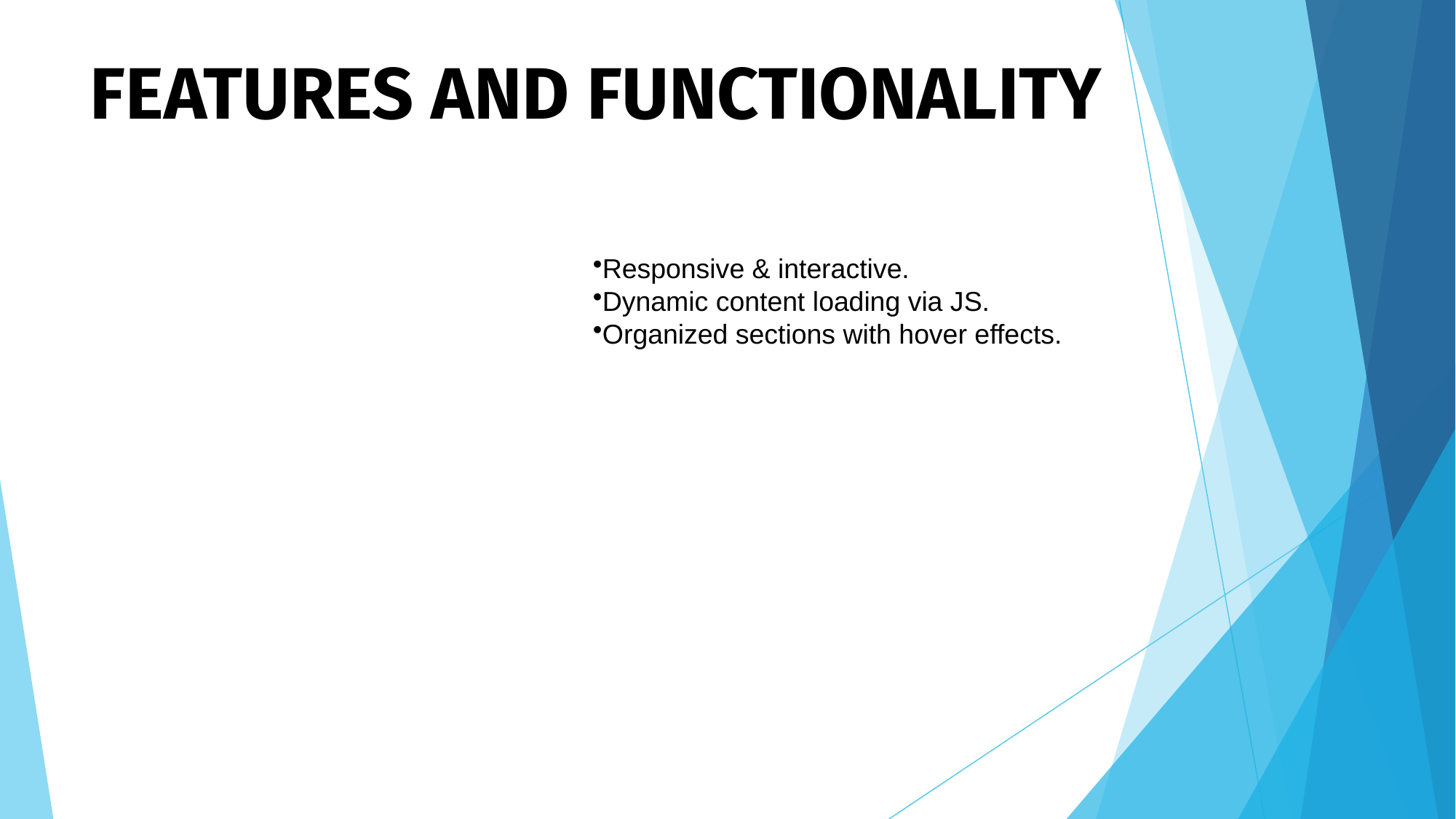

# FEATURES AND FUNCTIONALITY
Responsive & interactive.
Dynamic content loading via JS.
Organized sections with hover effects.